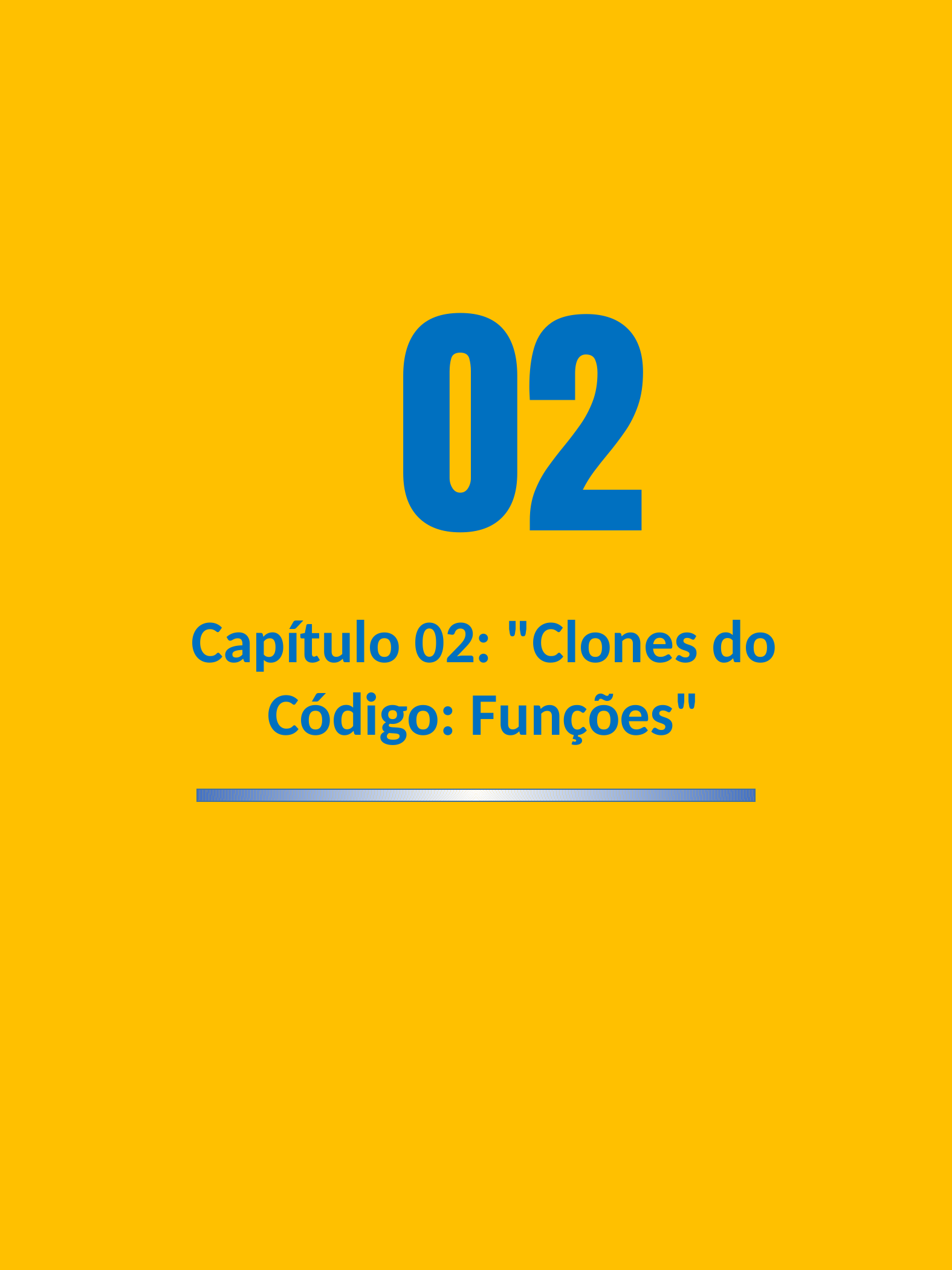

02
Capítulo 02: "Clones do Código: Funções"